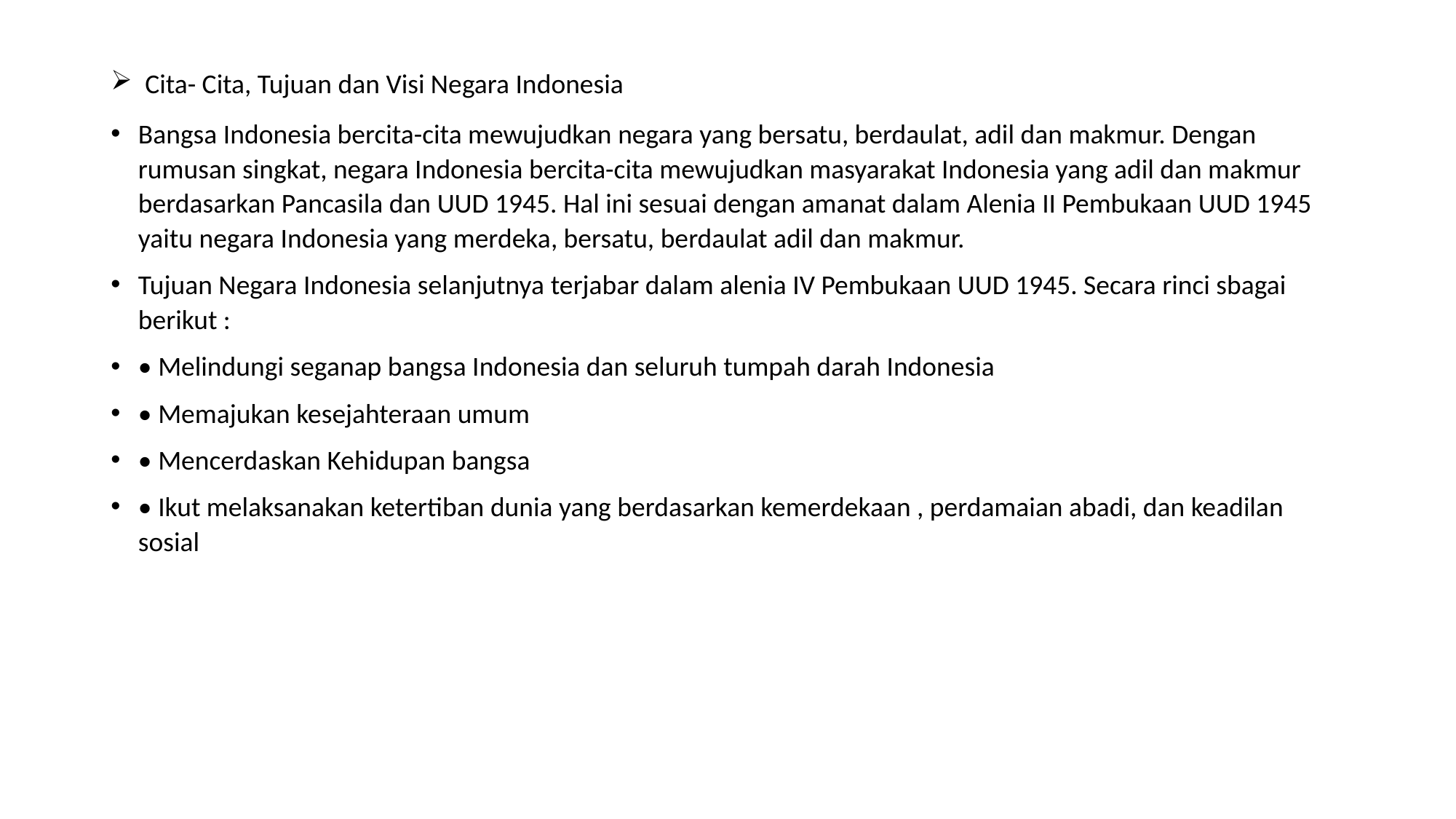

# Cita- Cita, Tujuan dan Visi Negara Indonesia
Bangsa Indonesia bercita-cita mewujudkan negara yang bersatu, berdaulat, adil dan makmur. Dengan rumusan singkat, negara Indonesia bercita-cita mewujudkan masyarakat Indonesia yang adil dan makmur berdasarkan Pancasila dan UUD 1945. Hal ini sesuai dengan amanat dalam Alenia II Pembukaan UUD 1945 yaitu negara Indonesia yang merdeka, bersatu, berdaulat adil dan makmur.
Tujuan Negara Indonesia selanjutnya terjabar dalam alenia IV Pembukaan UUD 1945. Secara rinci sbagai berikut :
• Melindungi seganap bangsa Indonesia dan seluruh tumpah darah Indonesia
• Memajukan kesejahteraan umum
• Mencerdaskan Kehidupan bangsa
• Ikut melaksanakan ketertiban dunia yang berdasarkan kemerdekaan , perdamaian abadi, dan keadilan sosial